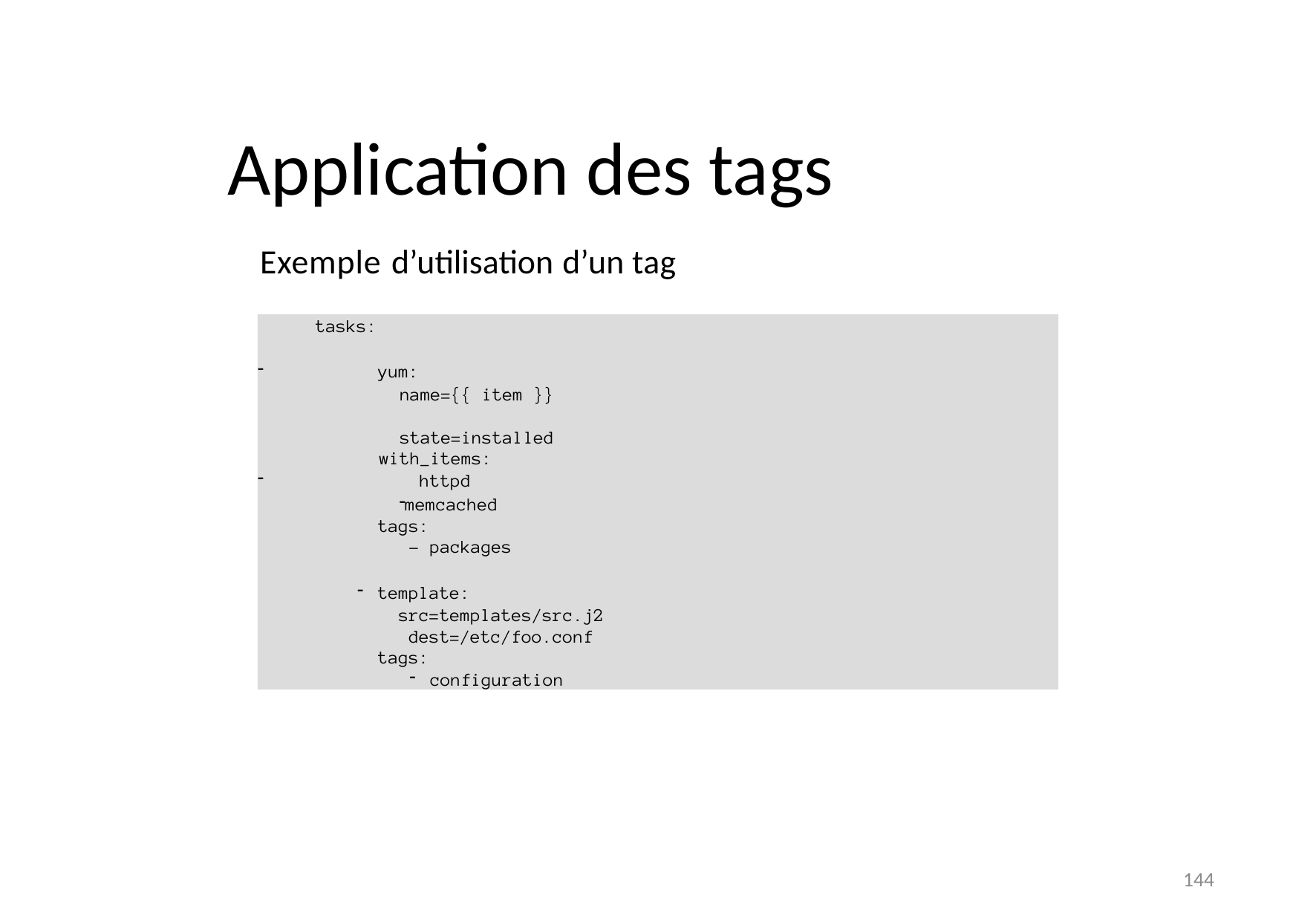

# Application des tags
Exemple d’utilisation d’un tag
tasks:

yum:
name={{ item }}  state=installed
with_items:
httpd
memcached  tags:
- packages

template:
src=templates/src.j2  dest=/etc/foo.conf
tags:
configuration
144